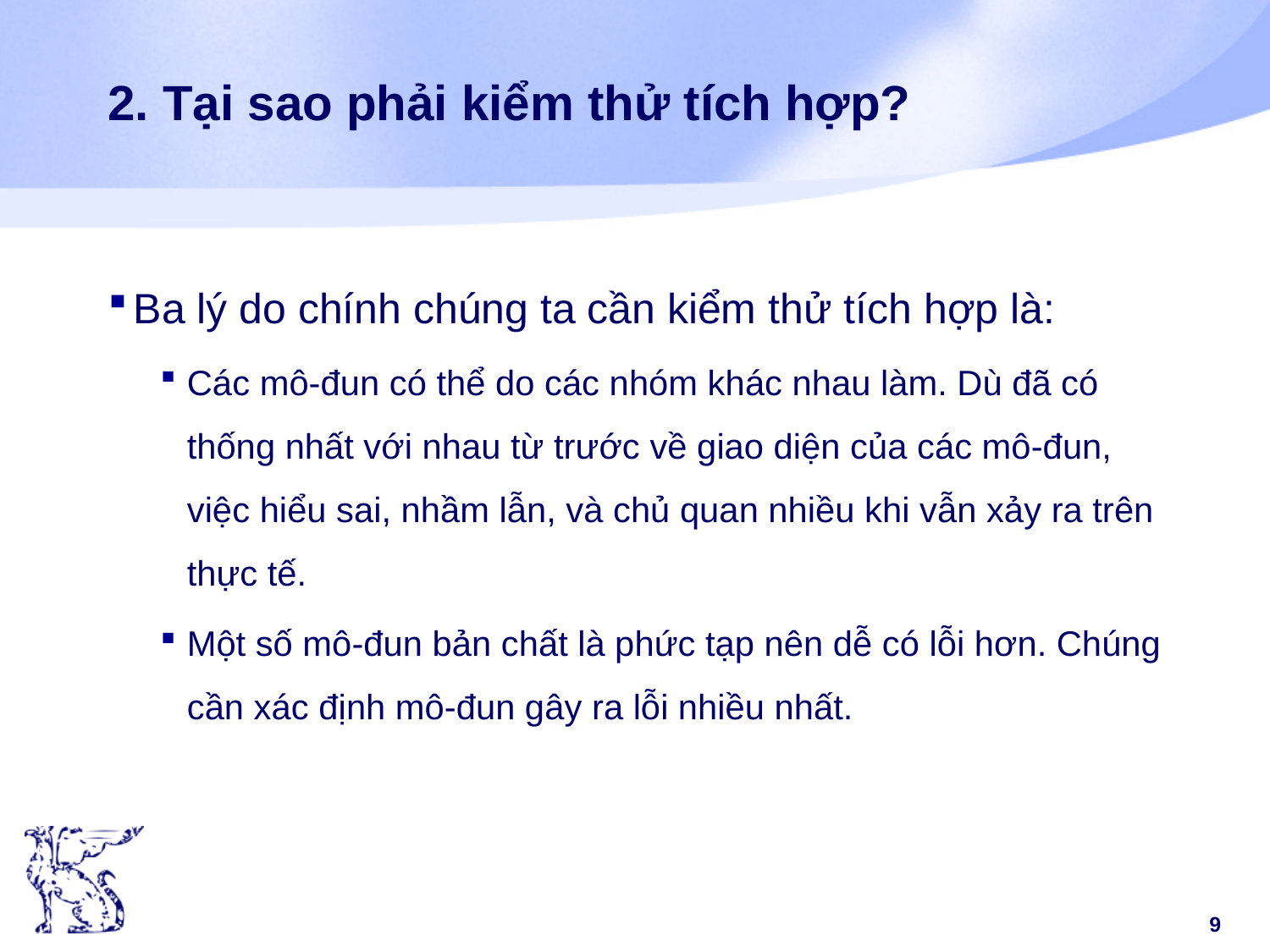

# 2. Tại sao phải kiểm thử tích hợp?
Ba lý do chính chúng ta cần kiểm thử tích hợp là:
Các mô-đun có thể do các nhóm khác nhau làm. Dù đã có thống nhất với nhau từ trước về giao diện của các mô-đun, việc hiểu sai, nhầm lẫn, và chủ quan nhiều khi vẫn xảy ra trên thực tế.
Một số mô-đun bản chất là phức tạp nên dễ có lỗi hơn. Chúng cần xác định mô-đun gây ra lỗi nhiều nhất.

9